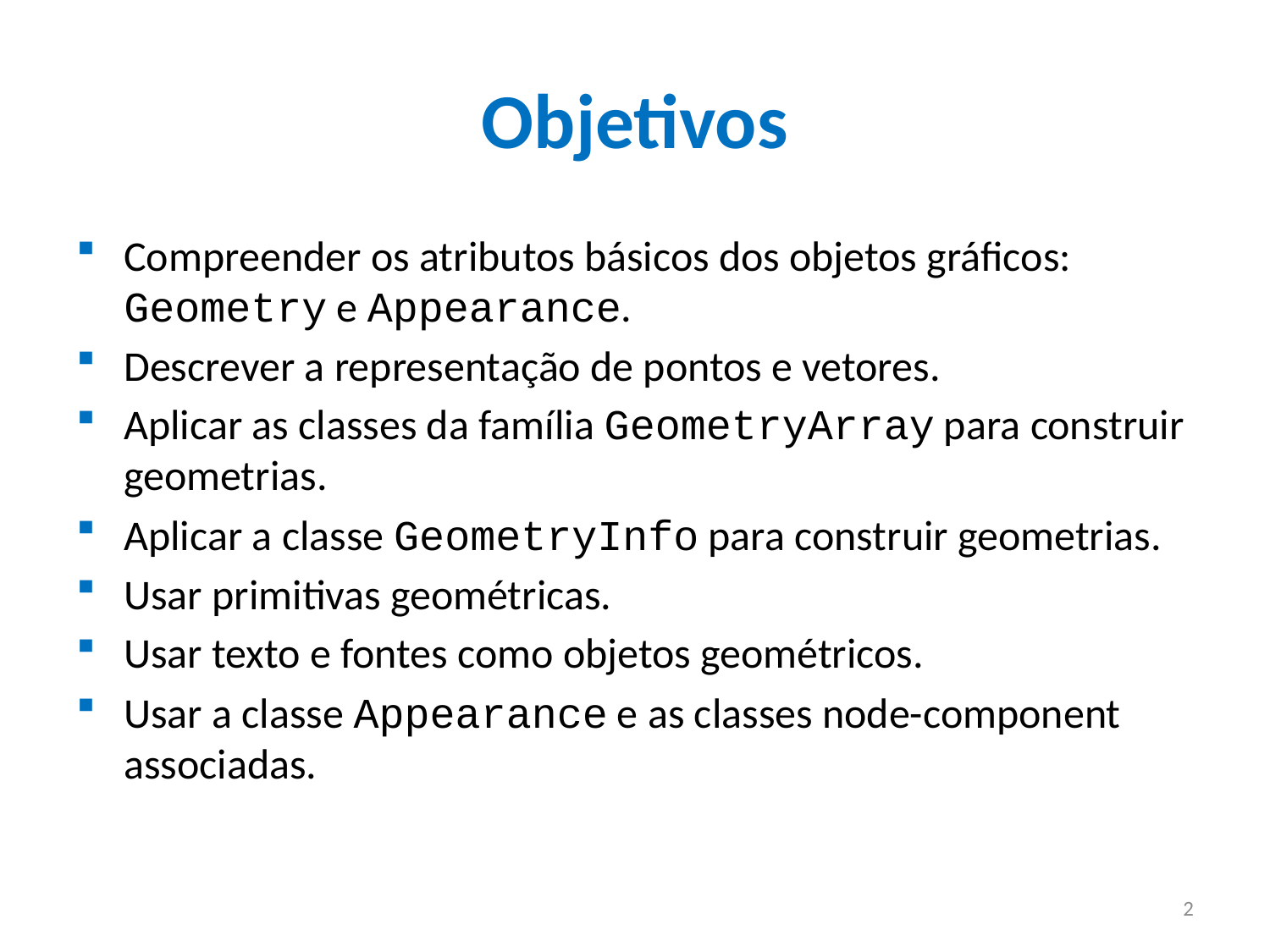

# Objetivos
Compreender os atributos básicos dos objetos gráficos: Geometry e Appearance.
Descrever a representação de pontos e vetores.
Aplicar as classes da família GeometryArray para construir geometrias.
Aplicar a classe GeometryInfo para construir geometrias.
Usar primitivas geométricas.
Usar texto e fontes como objetos geométricos.
Usar a classe Appearance e as classes node-component associadas.

2